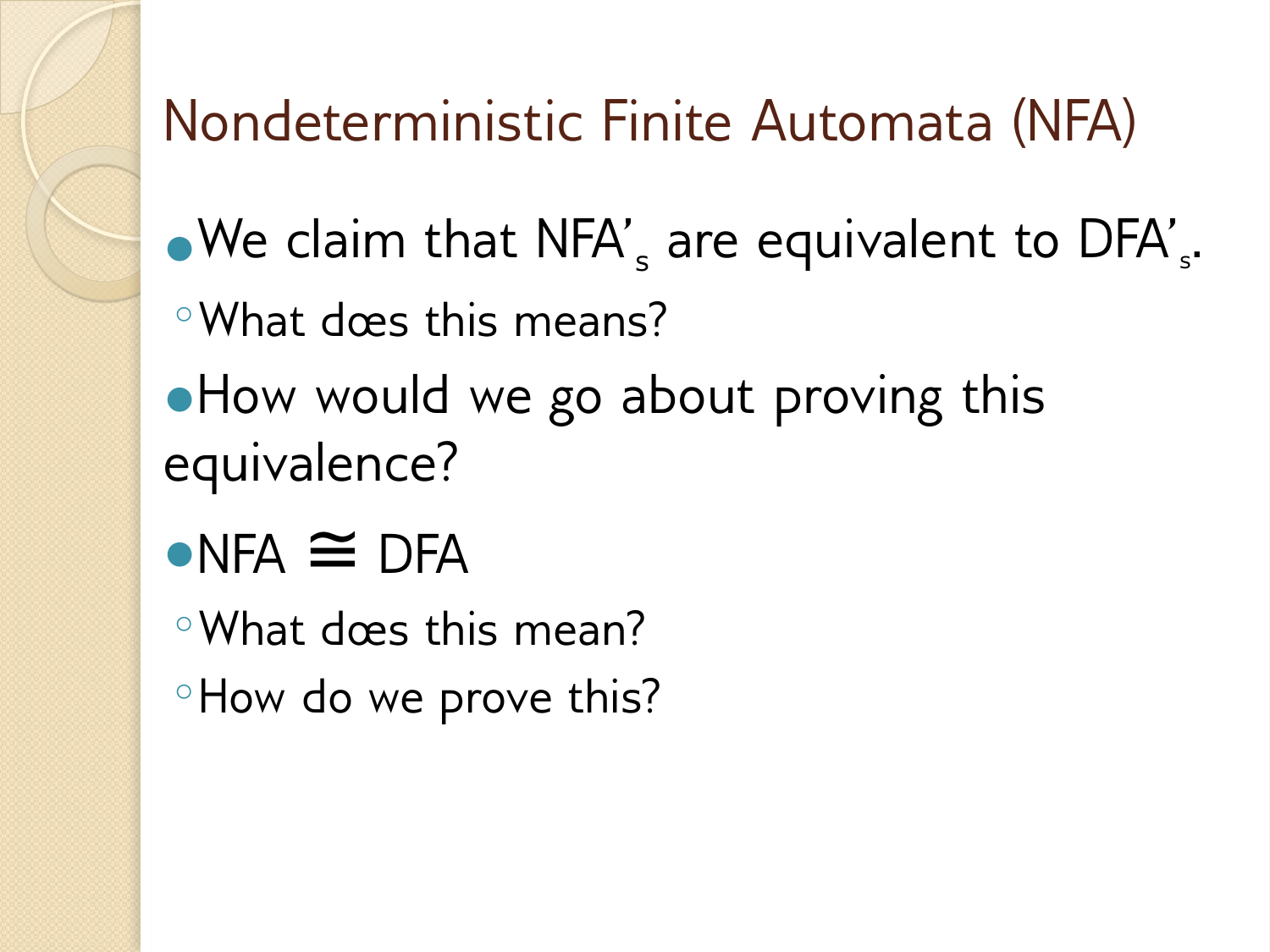

# Nondeterministic Finite Automata (NFA)
We claim that NFA’s are equivalent to DFA’s.
What does this means?
How would we go about proving this equivalence?
NFA ≅ DFA
What does this mean?
How do we prove this?